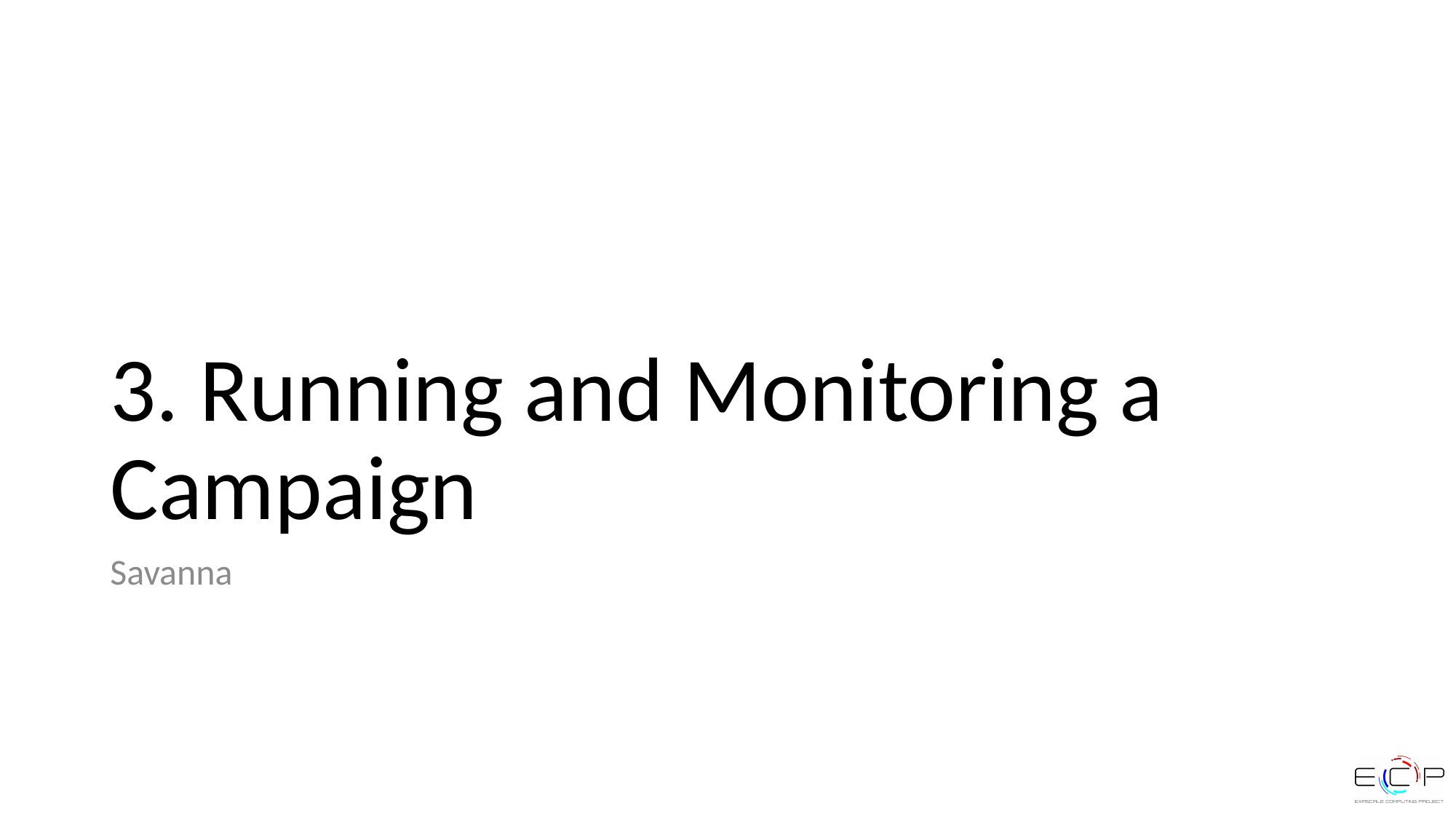

# 3. Running and Monitoring a Campaign
Savanna